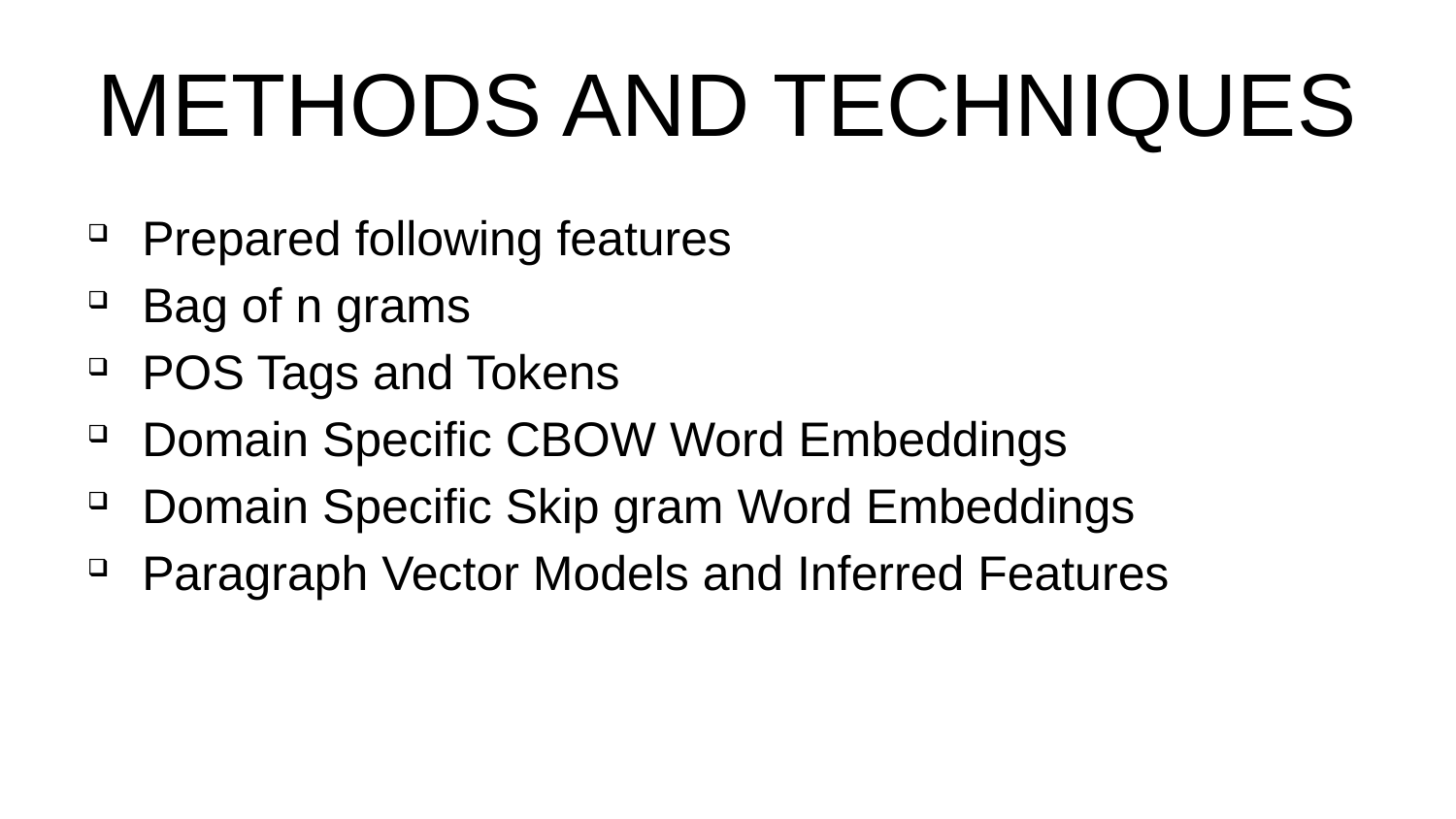

# Methods and Techniques
Prepared following features
Bag of n grams
POS Tags and Tokens
Domain Specific CBOW Word Embeddings
Domain Specific Skip gram Word Embeddings
Paragraph Vector Models and Inferred Features